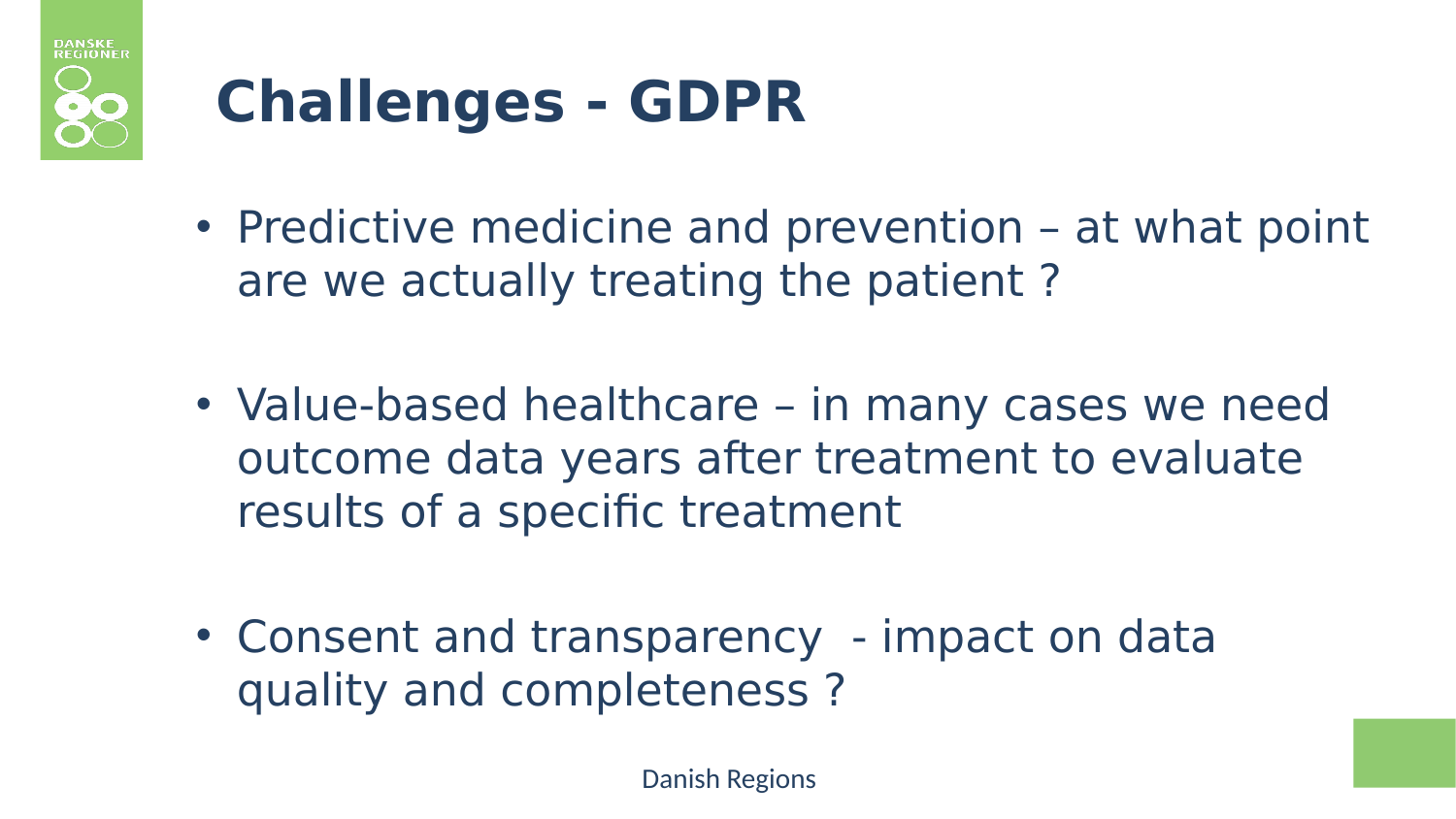

# Challenges - GDPR
Predictive medicine and prevention – at what point are we actually treating the patient ?

Value-based healthcare – in many cases we need outcome data years after treatment to evaluate results of a specific treatment

Consent and transparency  - impact on data quality and completeness ?

Danish Regions